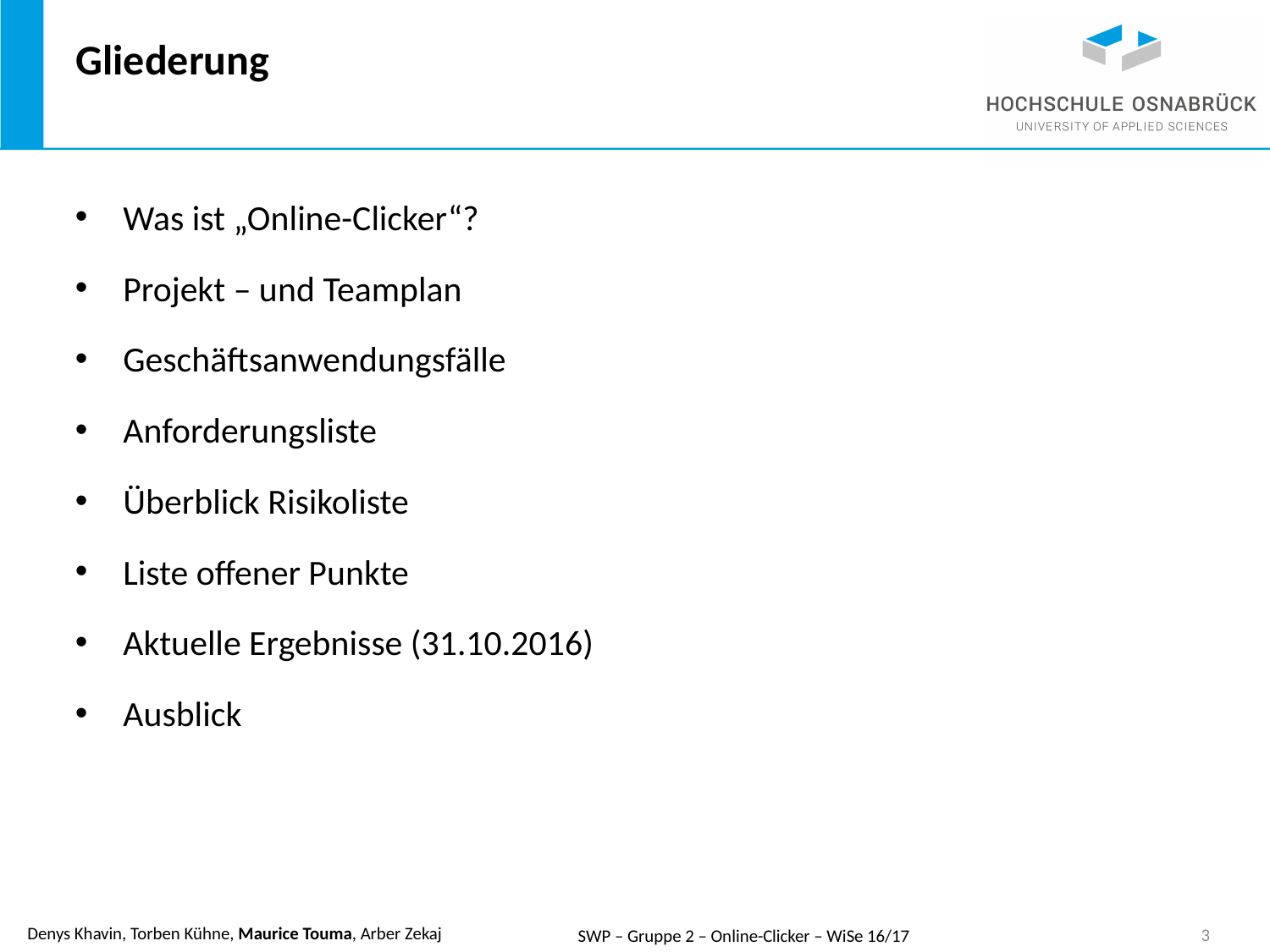

# Gliederung
Was ist „Online-Clicker“?
Projekt – und Teamplan
Geschäftsanwendungsfälle
Anforderungsliste
Überblick Risikoliste
Liste offener Punkte
Aktuelle Ergebnisse (31.10.2016)
Ausblick

SWP – Gruppe 2 – Online-Clicker – WiSe 16/17
3